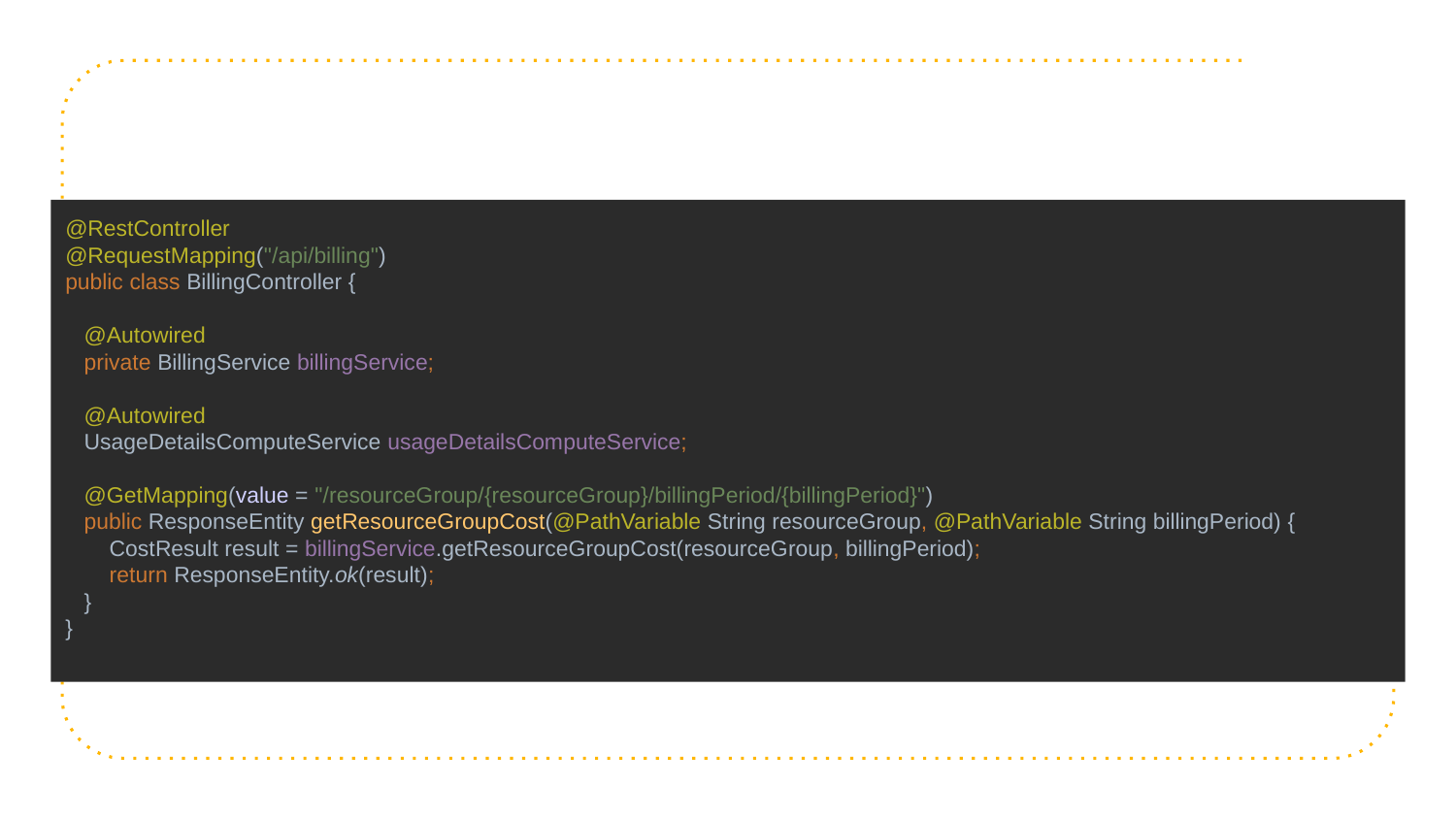

@RestController
@RequestMapping("/api/billing")
public class BillingController {

   @Autowired
   private BillingService billingService;

   @Autowired
   UsageDetailsComputeService usageDetailsComputeService;

   @GetMapping(value = "/resourceGroup/{resourceGroup}/billingPeriod/{billingPeriod}")
   public ResponseEntity getResourceGroupCost(@PathVariable String resourceGroup, @PathVariable String billingPeriod) {
       CostResult result = billingService.getResourceGroupCost(resourceGroup, billingPeriod);
       return ResponseEntity.ok(result);
   }
}